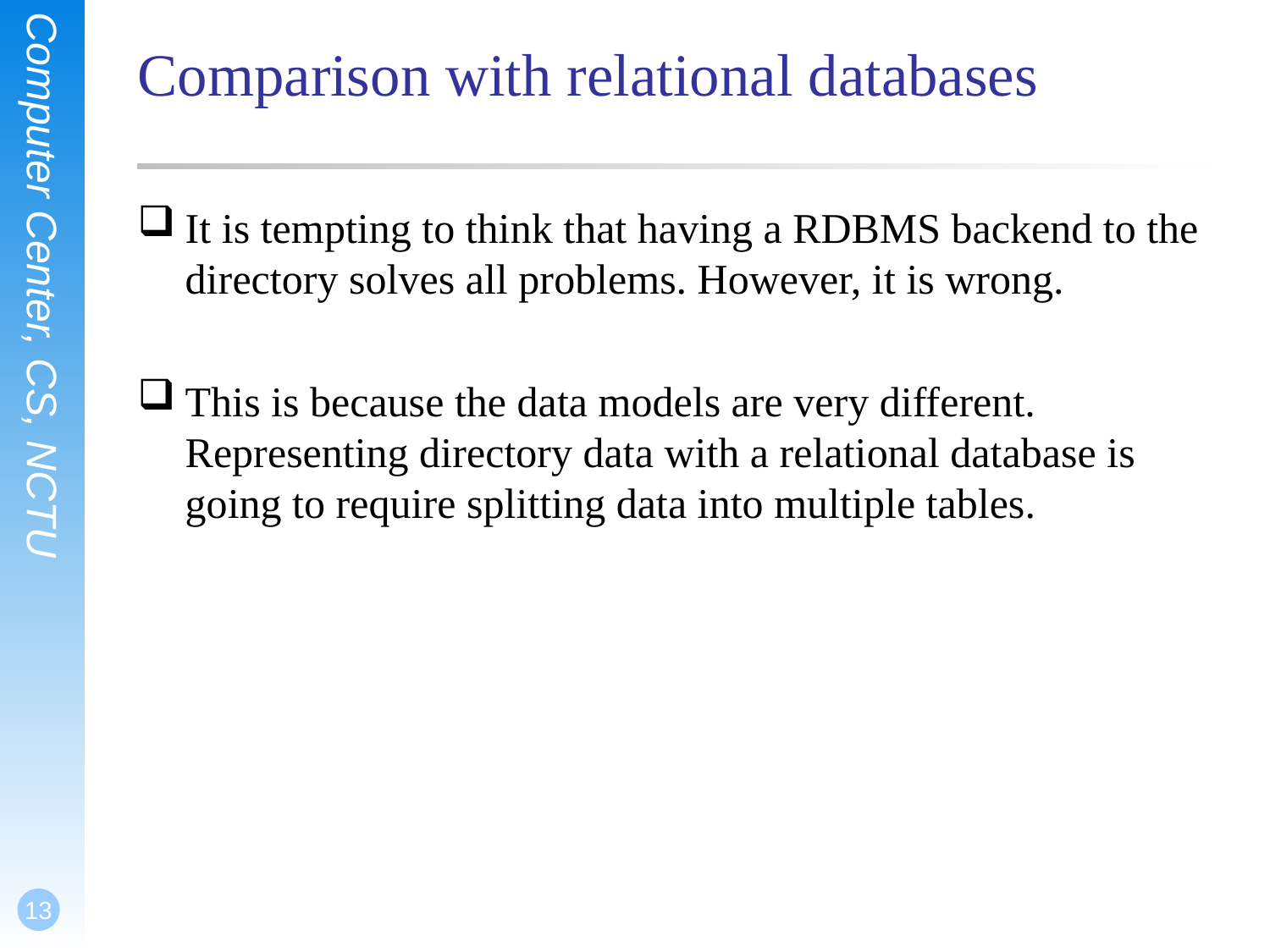

# Comparison with relational databases
It is tempting to think that having a RDBMS backend to the directory solves all problems. However, it is wrong.

This is because the data models are very different. Representing directory data with a relational database is going to require splitting data into multiple tables.